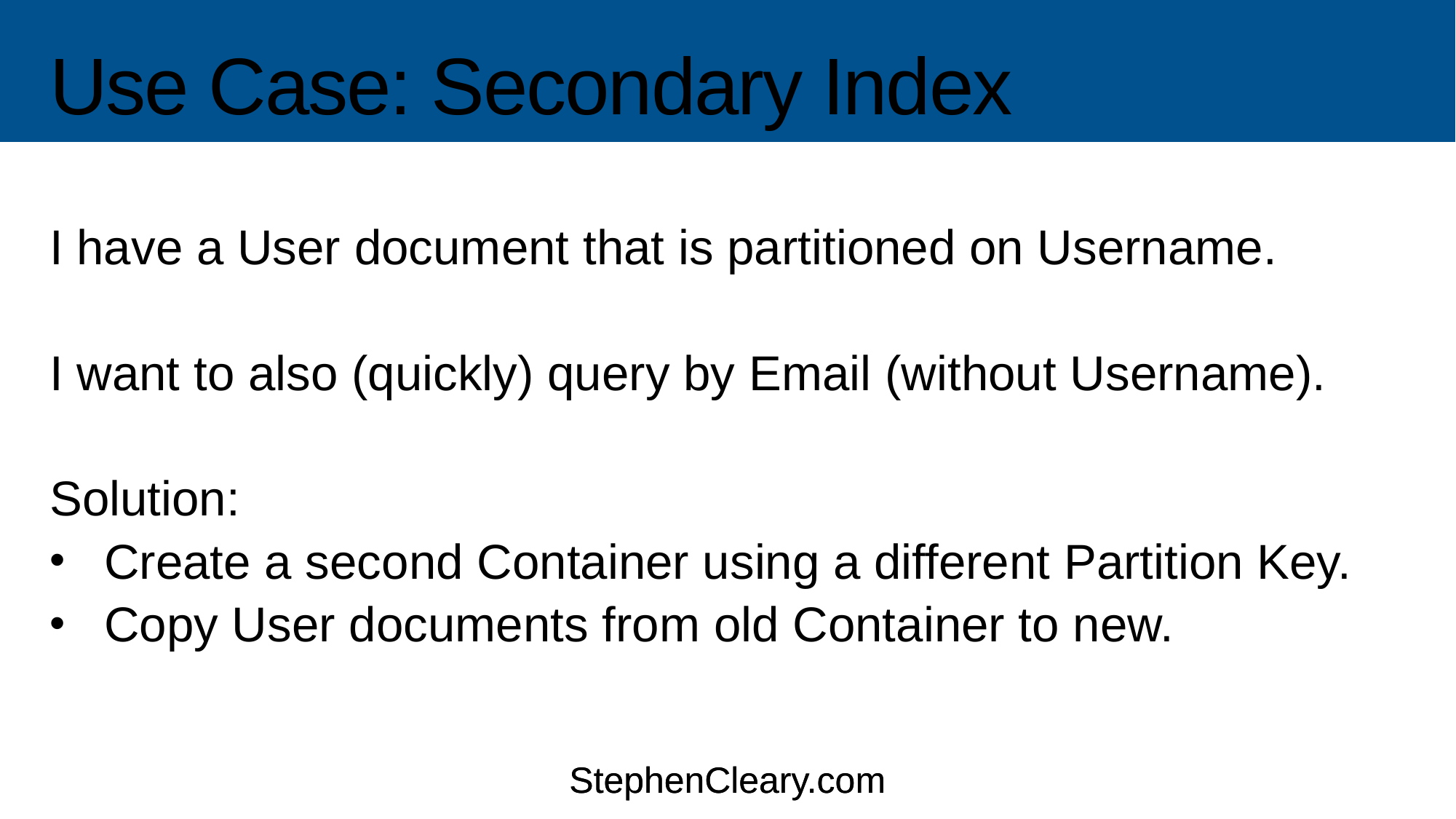

# Use Case: Secondary Index

I have a User document that is partitioned on Username.

I want to also (quickly) query by Email (without Username).

Solution:
Create a second Container using a different Partition Key.
Copy User documents from old Container to new.